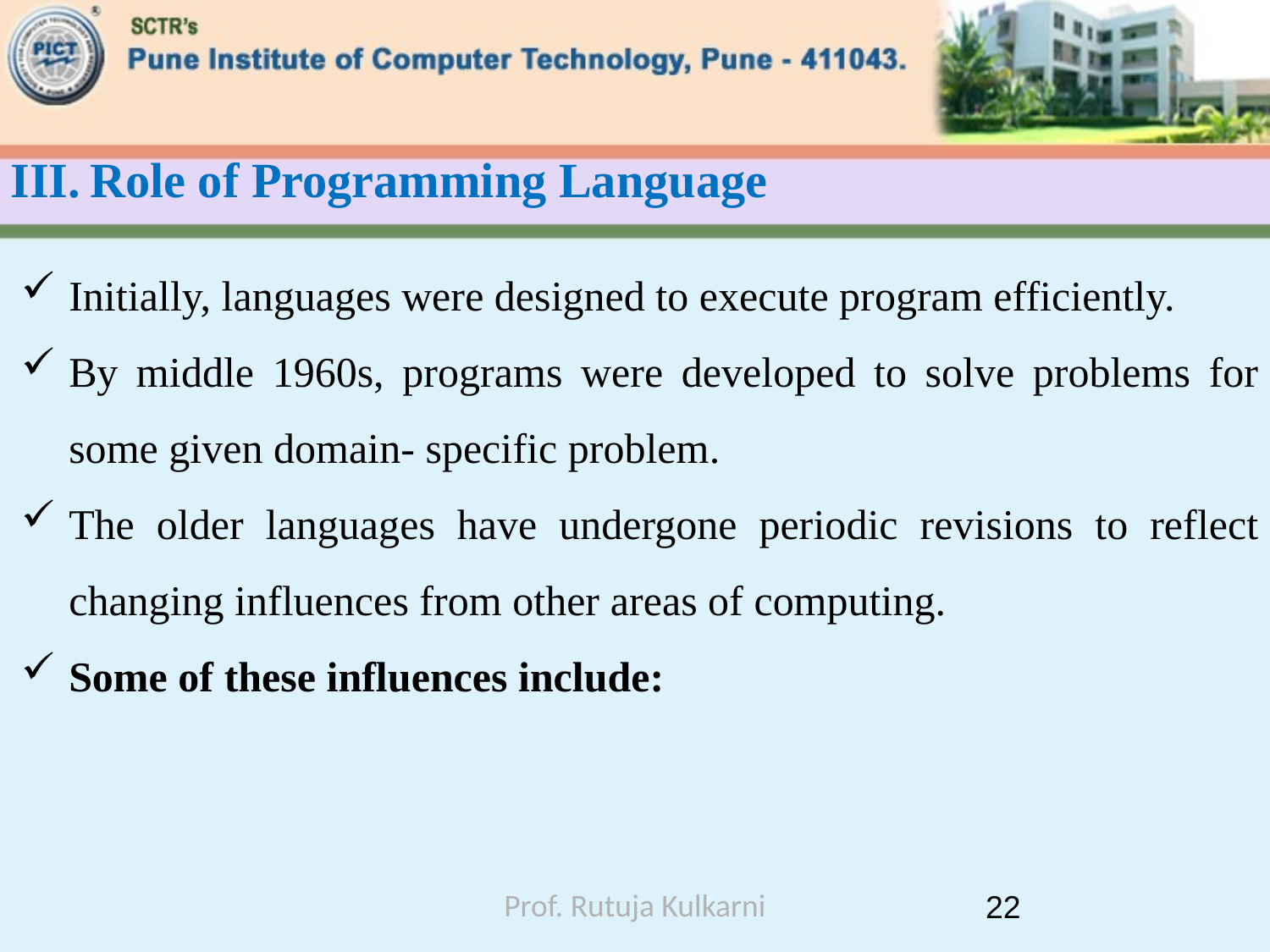

# Role of Programming Language
Initially, languages were designed to execute program efficiently.
By middle 1960s, programs were developed to solve problems for some given domain- specific problem.
The older languages have undergone periodic revisions to reflect changing influences from other areas of computing.
Some of these influences include:
Prof. Rutuja Kulkarni
22